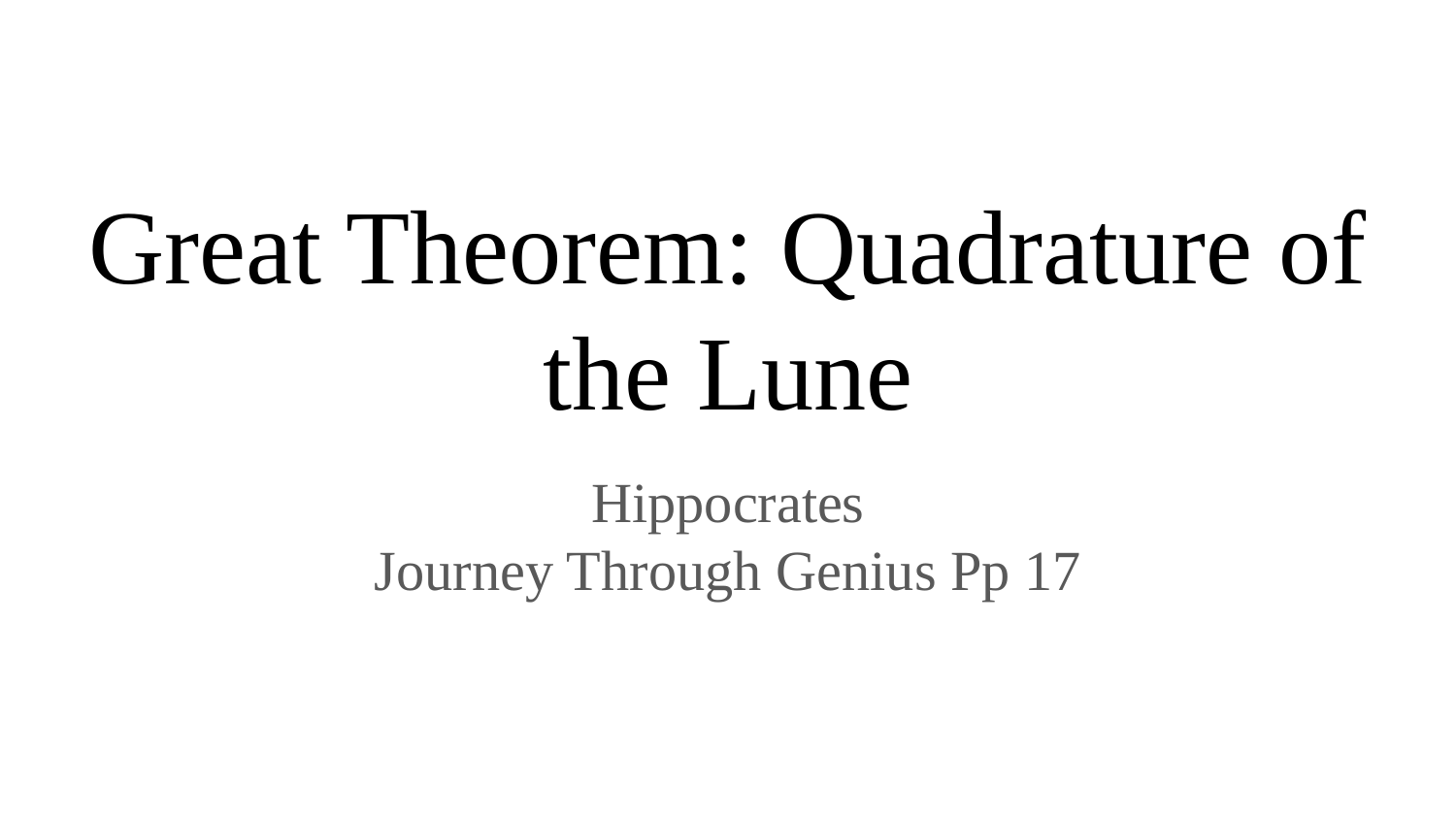

# Great Theorem: Quadrature of the Lune
Hippocrates
Journey Through Genius Pp 17